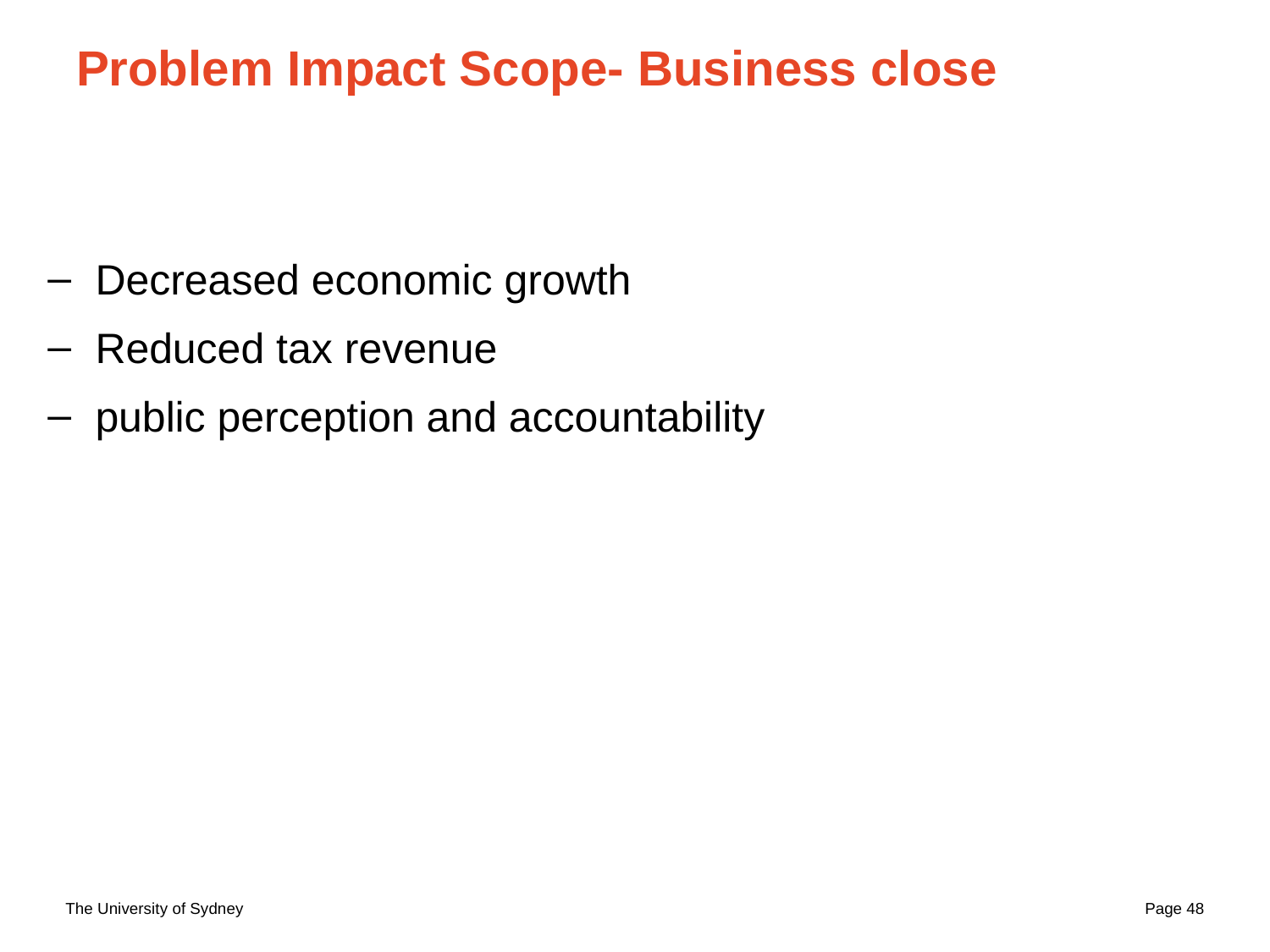

# Problem Impact Scope- Business close

Decreased economic growth
Reduced tax revenue
public perception and accountability